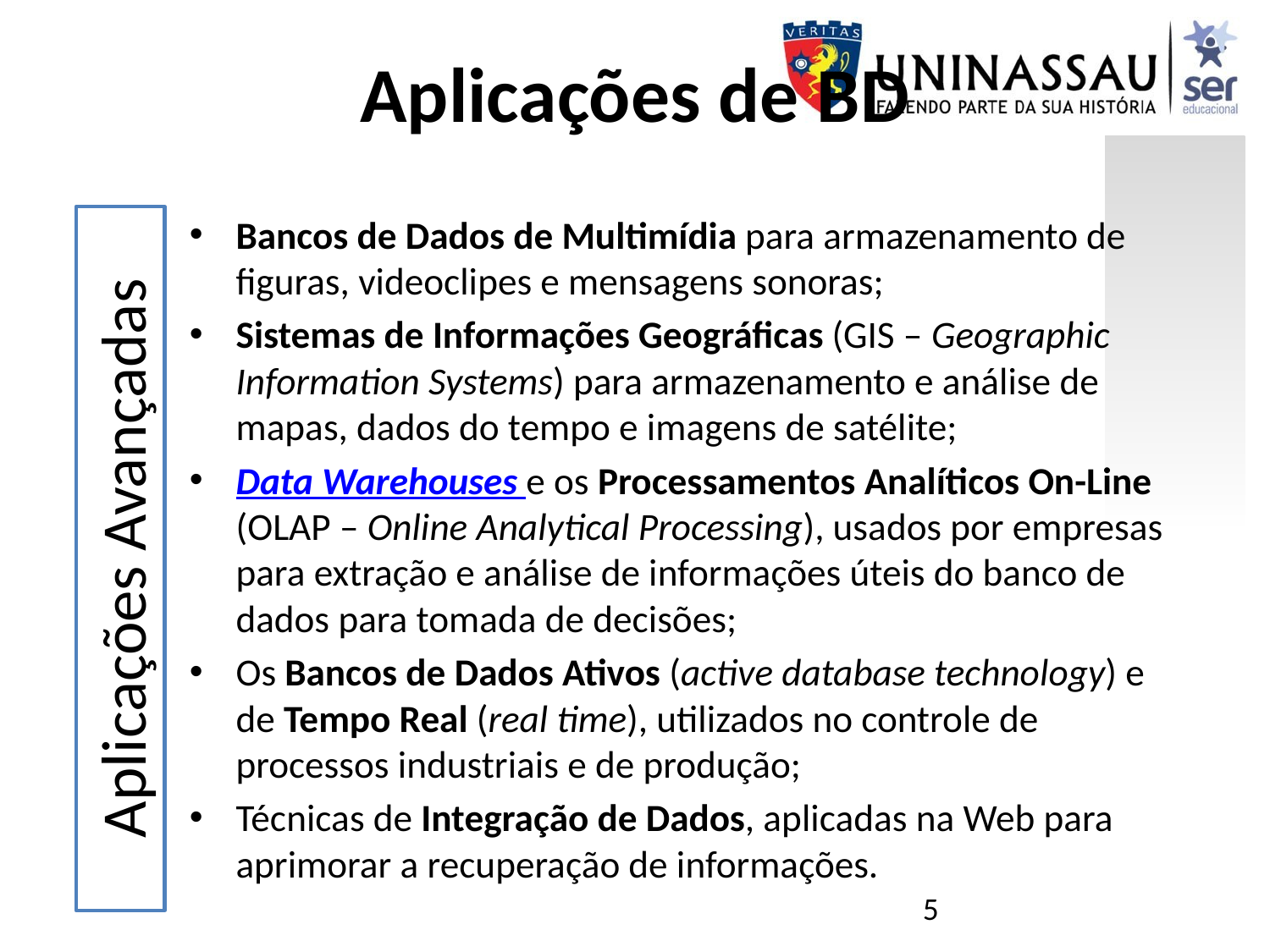

# Aplicações de BD
Bancos de Dados de Multimídia para armazenamento de figuras, videoclipes e mensagens sonoras;
Sistemas de Informações Geográficas (GIS – Geographic Information Systems) para armazenamento e análise de mapas, dados do tempo e imagens de satélite;
Data Warehouses e os Processamentos Analíticos On-Line (OLAP – Online Analytical Processing), usados por empresas para extração e análise de informações úteis do banco de dados para tomada de decisões;
Os Bancos de Dados Ativos (active database technology) e de Tempo Real (real time), utilizados no controle de processos industriais e de produção;
Técnicas de Integração de Dados, aplicadas na Web para aprimorar a recuperação de informações.
Aplicações Avançadas
5